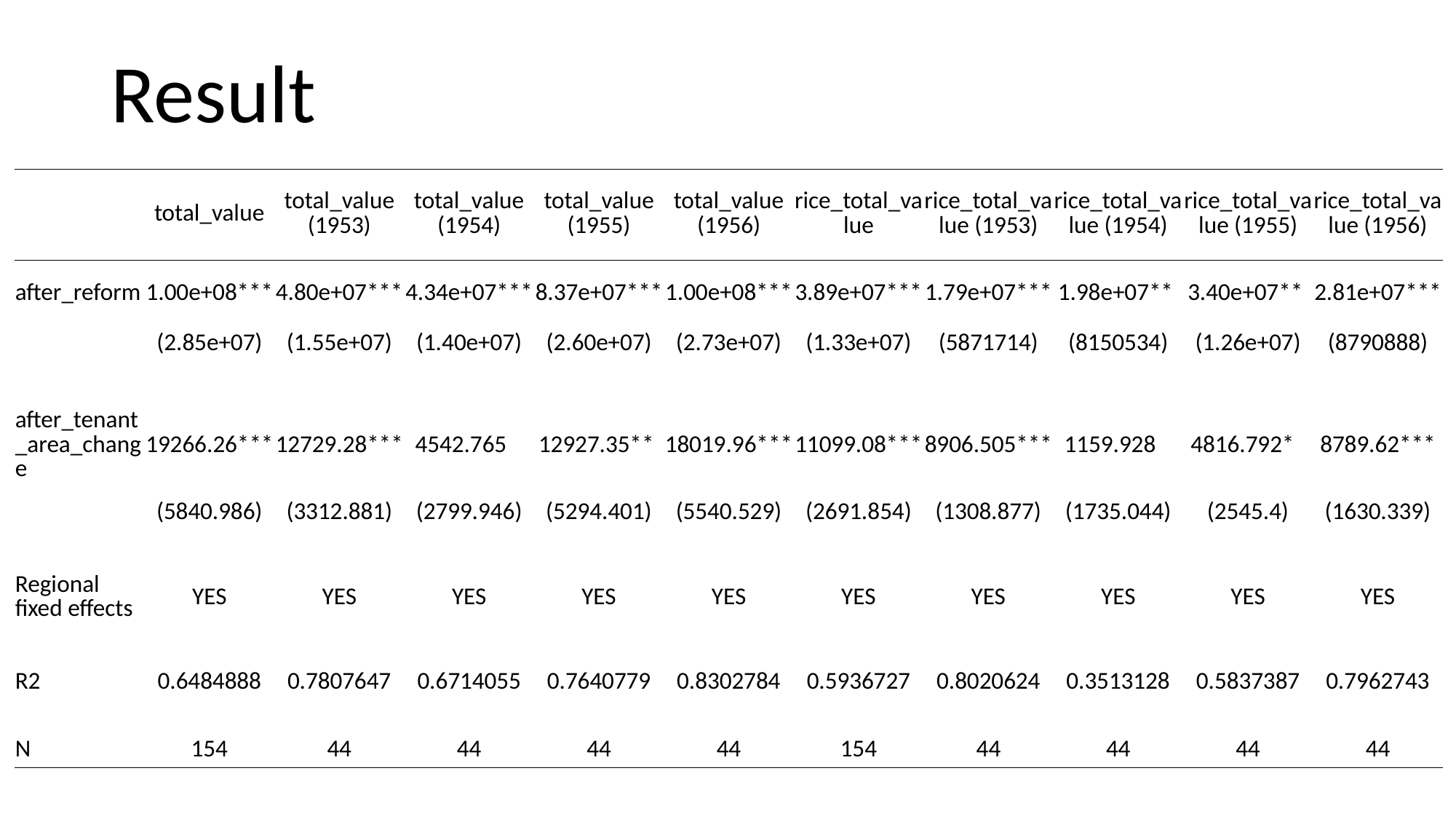

# Result
|  | total\_value | total\_value (1953) | total\_value (1954) | total\_value (1955) | total\_value (1956) | rice\_total\_value | rice\_total\_value (1953) | rice\_total\_value (1954) | rice\_total\_value (1955) | rice\_total\_value (1956) |
| --- | --- | --- | --- | --- | --- | --- | --- | --- | --- | --- |
| after\_reform | 1.00e+08\*\*\* | 4.80e+07\*\*\* | 4.34e+07\*\*\* | 8.37e+07\*\*\* | 1.00e+08\*\*\* | 3.89e+07\*\*\* | 1.79e+07\*\*\* | 1.98e+07\*\* | 3.40e+07\*\* | 2.81e+07\*\*\* |
|  | (2.85e+07) | (1.55e+07) | (1.40e+07) | (2.60e+07) | (2.73e+07) | (1.33e+07) | (5871714) | (8150534) | (1.26e+07) | (8790888) |
|  |  |  |  |  |  |  |  |  |  |  |
| after\_tenant\_area\_change | 19266.26\*\*\* | 12729.28\*\*\* | 4542.765 | 12927.35\*\* | 18019.96\*\*\* | 11099.08\*\*\* | 8906.505\*\*\* | 1159.928 | 4816.792\* | 8789.62\*\*\* |
|  | (5840.986) | (3312.881) | (2799.946) | (5294.401) | (5540.529) | (2691.854) | (1308.877) | (1735.044) | (2545.4) | (1630.339) |
|  |  |  |  |  |  |  |  |  |  |  |
| Regional fixed effects | YES | YES | YES | YES | YES | YES | YES | YES | YES | YES |
|  |  |  |  |  |  |  |  |  |  |  |
| R2 | 0.6484888 | 0.7807647 | 0.6714055 | 0.7640779 | 0.8302784 | 0.5936727 | 0.8020624 | 0.3513128 | 0.5837387 | 0.7962743 |
|  |  |  |  |  |  |  |  |  |  |  |
| N | 154 | 44 | 44 | 44 | 44 | 154 | 44 | 44 | 44 | 44 |